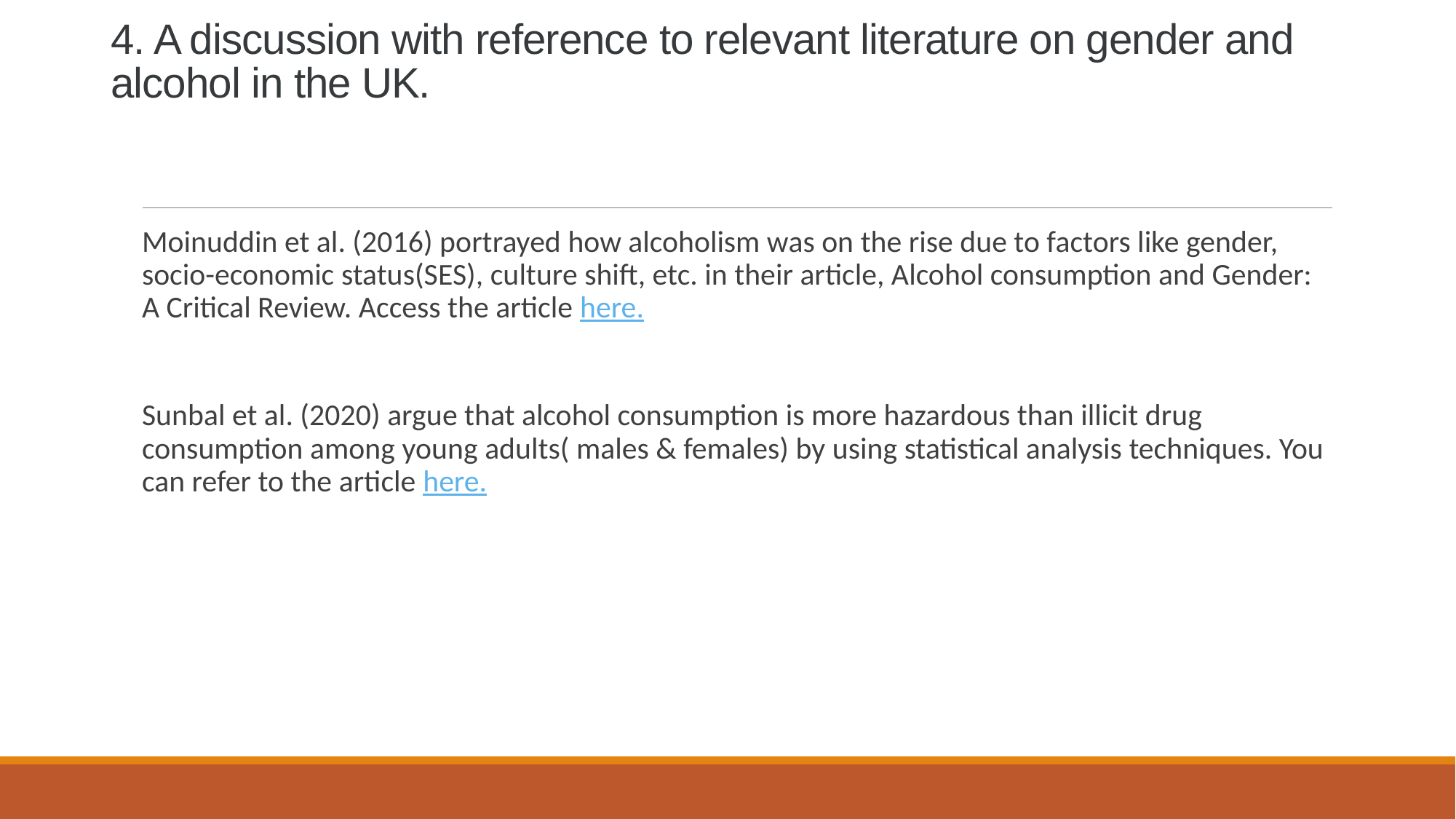

# 4. A discussion with reference to relevant literature on gender and alcohol in the UK.
Moinuddin et al. (2016) portrayed how alcoholism was on the rise due to factors like gender, socio-economic status(SES), culture shift, etc. in their article, Alcohol consumption and Gender: A Critical Review. Access the article here.

Sunbal et al. (2020) argue that alcohol consumption is more hazardous than illicit drug consumption among young adults( males & females) by using statistical analysis techniques. You can refer to the article here.